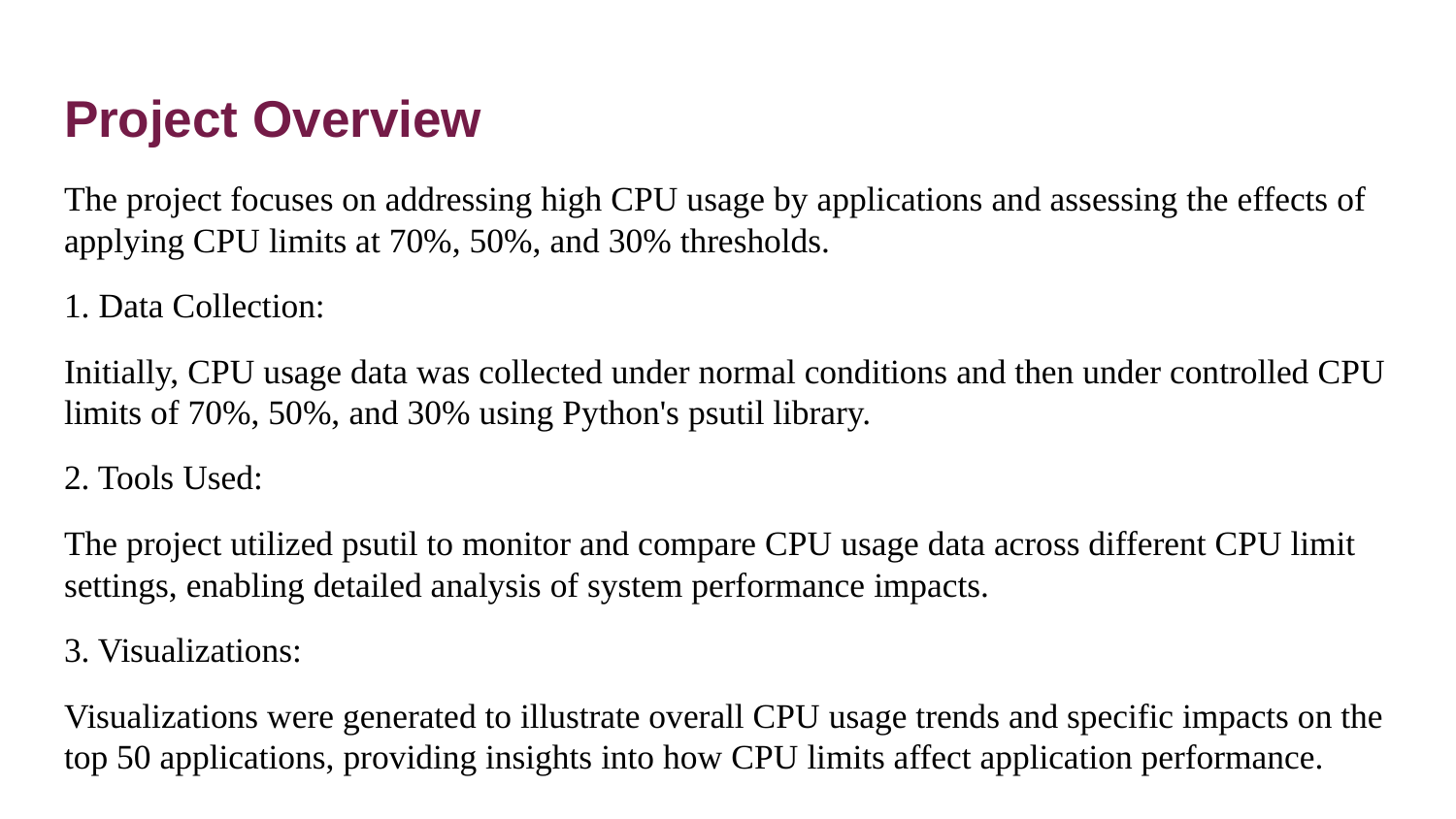

# Project Overview
The project focuses on addressing high CPU usage by applications and assessing the effects of applying CPU limits at 70%, 50%, and 30% thresholds.
1. Data Collection:
Initially, CPU usage data was collected under normal conditions and then under controlled CPU limits of 70%, 50%, and 30% using Python's psutil library.
2. Tools Used:
The project utilized psutil to monitor and compare CPU usage data across different CPU limit settings, enabling detailed analysis of system performance impacts.
3. Visualizations:
Visualizations were generated to illustrate overall CPU usage trends and specific impacts on the top 50 applications, providing insights into how CPU limits affect application performance.